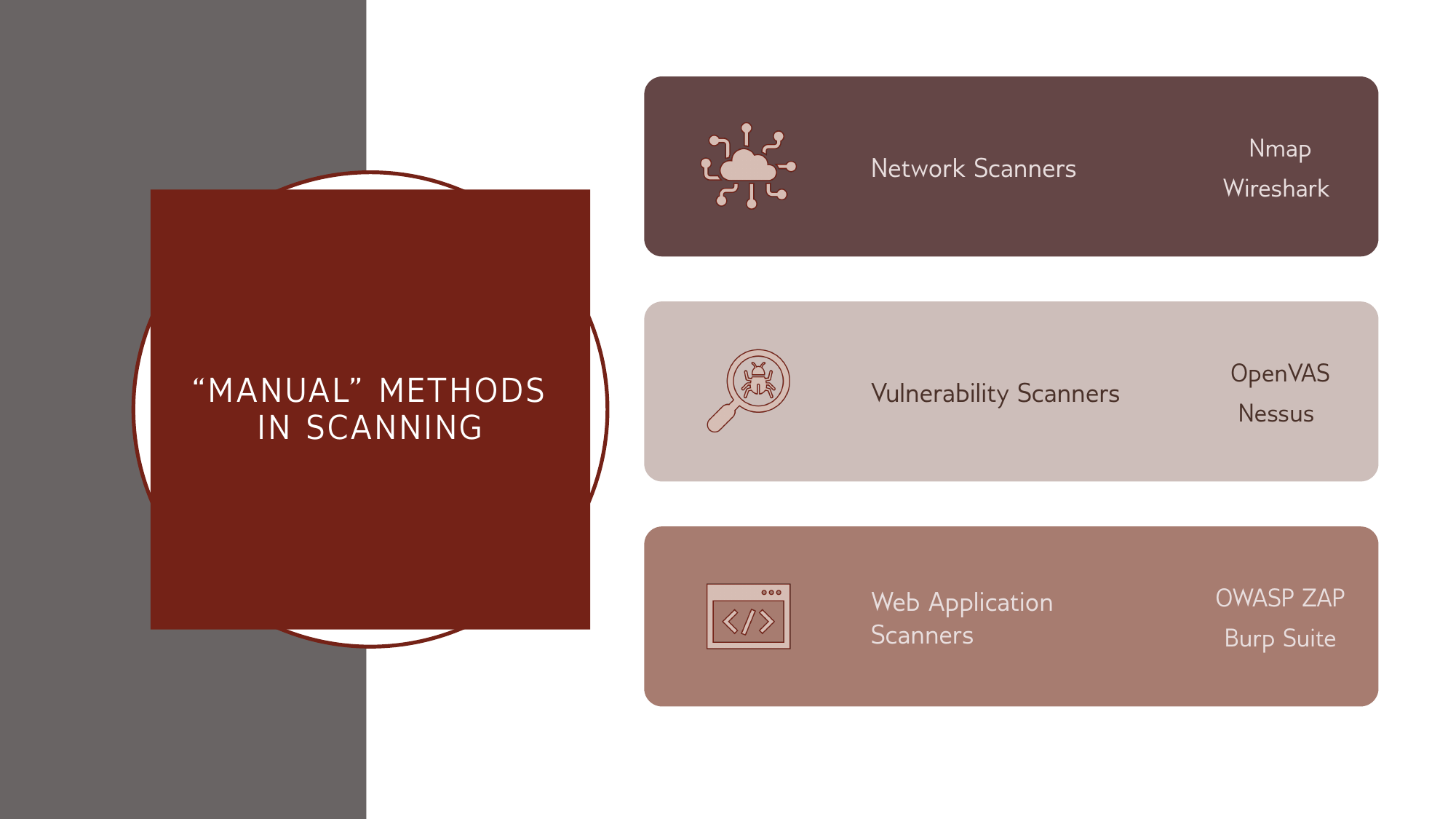

Network Scanners
Nmap
Wireshark
Vulnerability Scanners
OpenVAS
Nessus
Web Application Scanners
OWASP ZAP
Burp Suite

# “Manual” Methods in Scanning